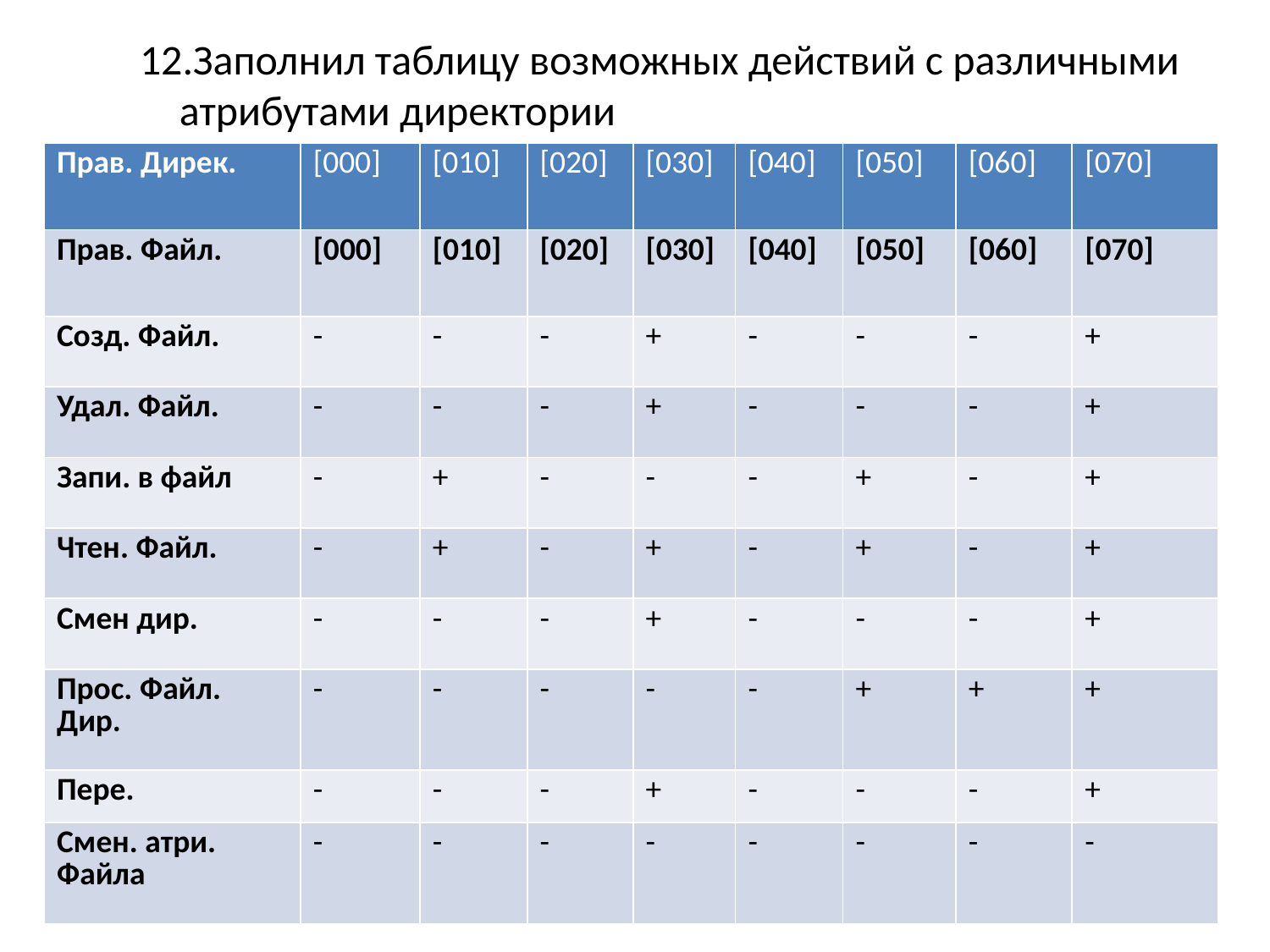

Заполнил таблицу возможных действий с различными атрибутами директории
| Прав. Дирек. | [000] | [010] | [020] | [030] | [040] | [050] | [060] | [070] |
| --- | --- | --- | --- | --- | --- | --- | --- | --- |
| Прав. Файл. | [000] | [010] | [020] | [030] | [040] | [050] | [060] | [070] |
| Созд. Файл. | - | - | - | + | - | - | - | + |
| Удал. Файл. | - | - | - | + | - | - | - | + |
| Запи. в файл | - | + | - | - | - | + | - | + |
| Чтен. Файл. | - | + | - | + | - | + | - | + |
| Смен дир. | - | - | - | + | - | - | - | + |
| Прос. Файл. Дир. | - | - | - | - | - | + | + | + |
| Пере. | - | - | - | + | - | - | - | + |
| Смен. атри. Файла | - | - | - | - | - | - | - | - |